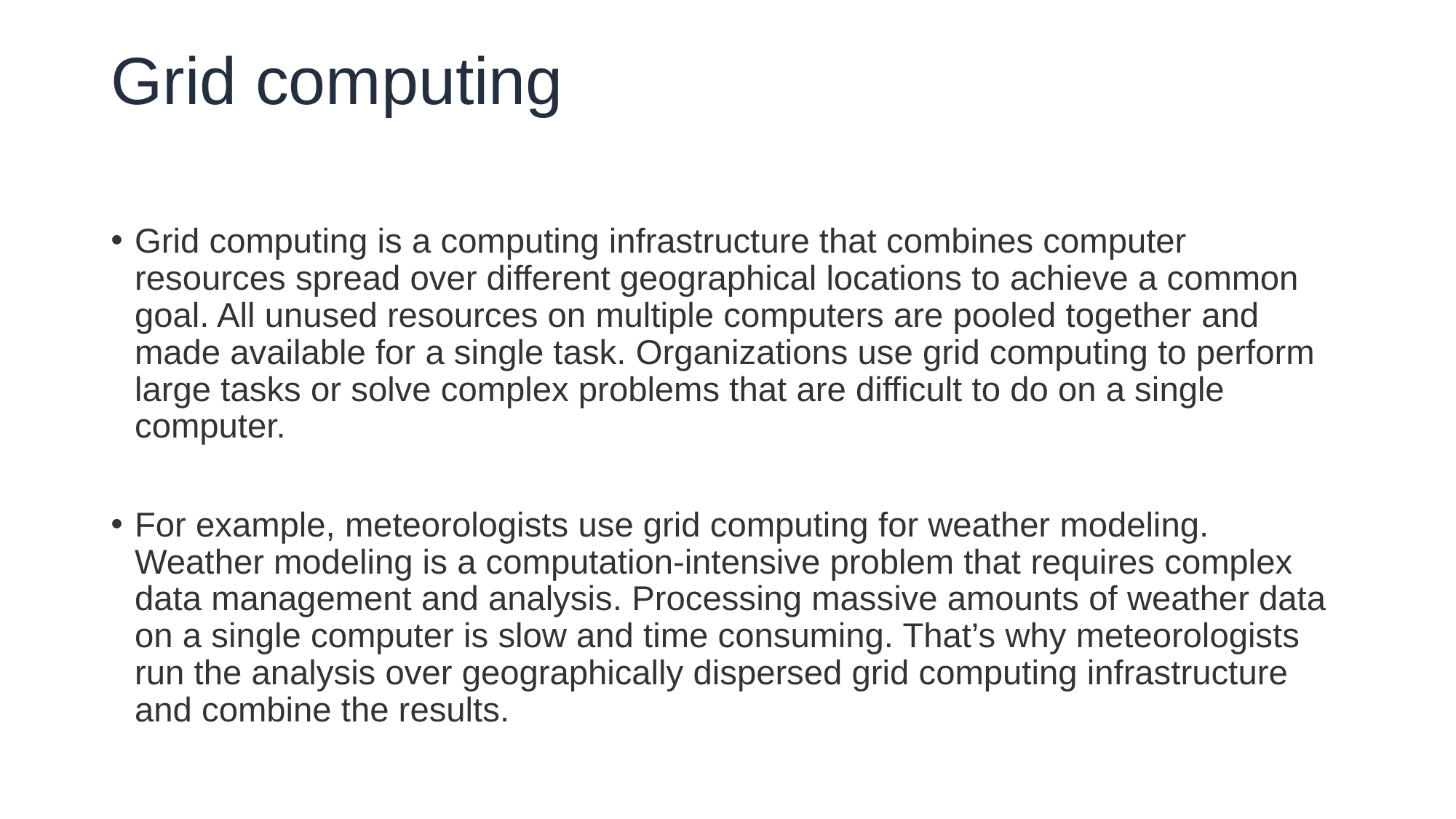

# Grid computing
Grid computing is a computing infrastructure that combines computer resources spread over different geographical locations to achieve a common goal. All unused resources on multiple computers are pooled together and made available for a single task. Organizations use grid computing to perform large tasks or solve complex problems that are difficult to do on a single computer.

For example, meteorologists use grid computing for weather modeling. Weather modeling is a computation-intensive problem that requires complex data management and analysis. Processing massive amounts of weather data on a single computer is slow and time consuming. That’s why meteorologists run the analysis over geographically dispersed grid computing infrastructure and combine the results.